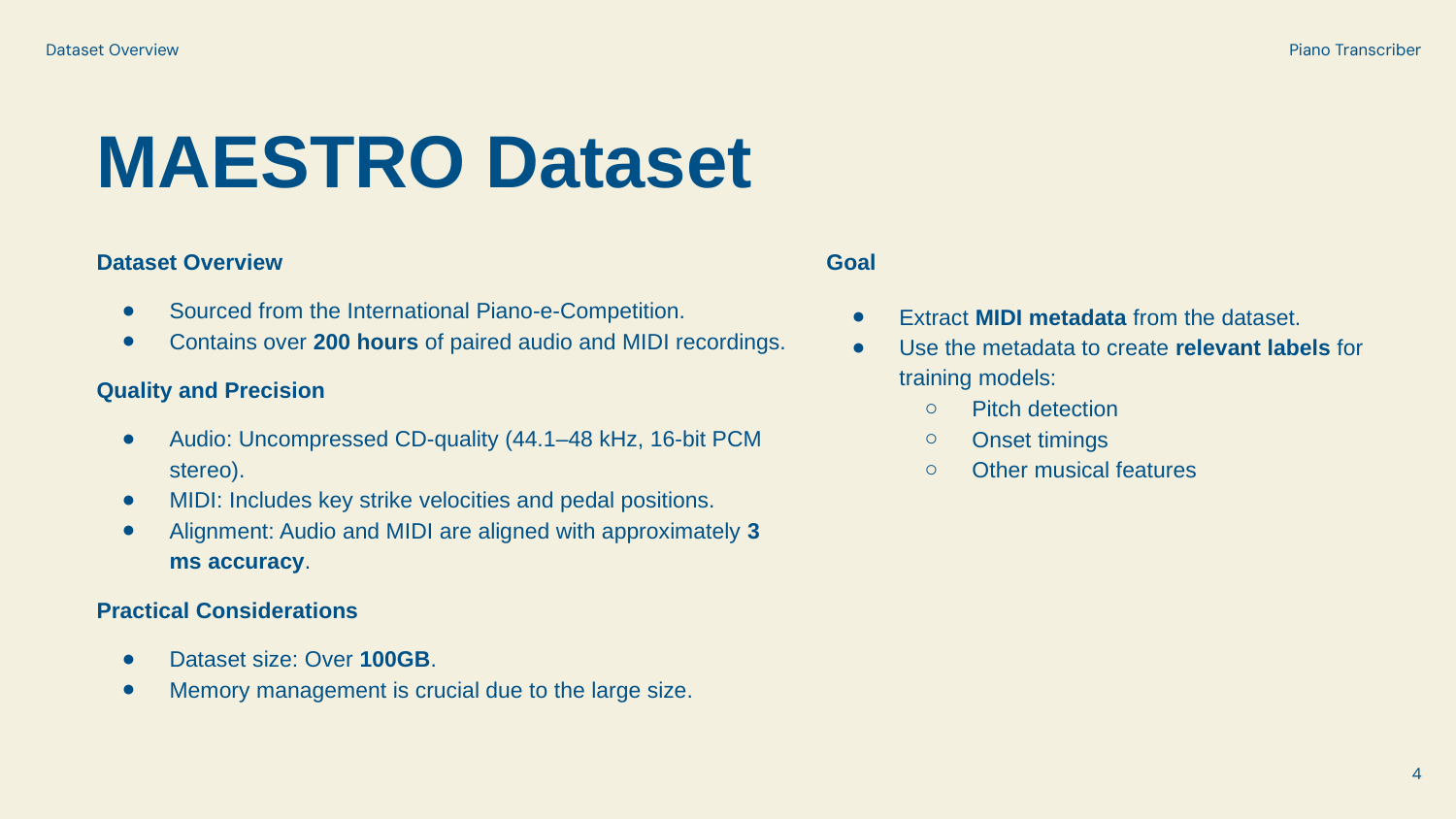

Dataset Overview
Piano Transcriber
MAESTRO Dataset
Dataset Overview
Sourced from the International Piano-e-Competition.
Contains over 200 hours of paired audio and MIDI recordings.
Quality and Precision
Audio: Uncompressed CD-quality (44.1–48 kHz, 16-bit PCM stereo).
MIDI: Includes key strike velocities and pedal positions.
Alignment: Audio and MIDI are aligned with approximately 3 ms accuracy.
Practical Considerations
Dataset size: Over 100GB.
Memory management is crucial due to the large size.
Goal
Extract MIDI metadata from the dataset.
Use the metadata to create relevant labels for training models:
Pitch detection
Onset timings
Other musical features

4